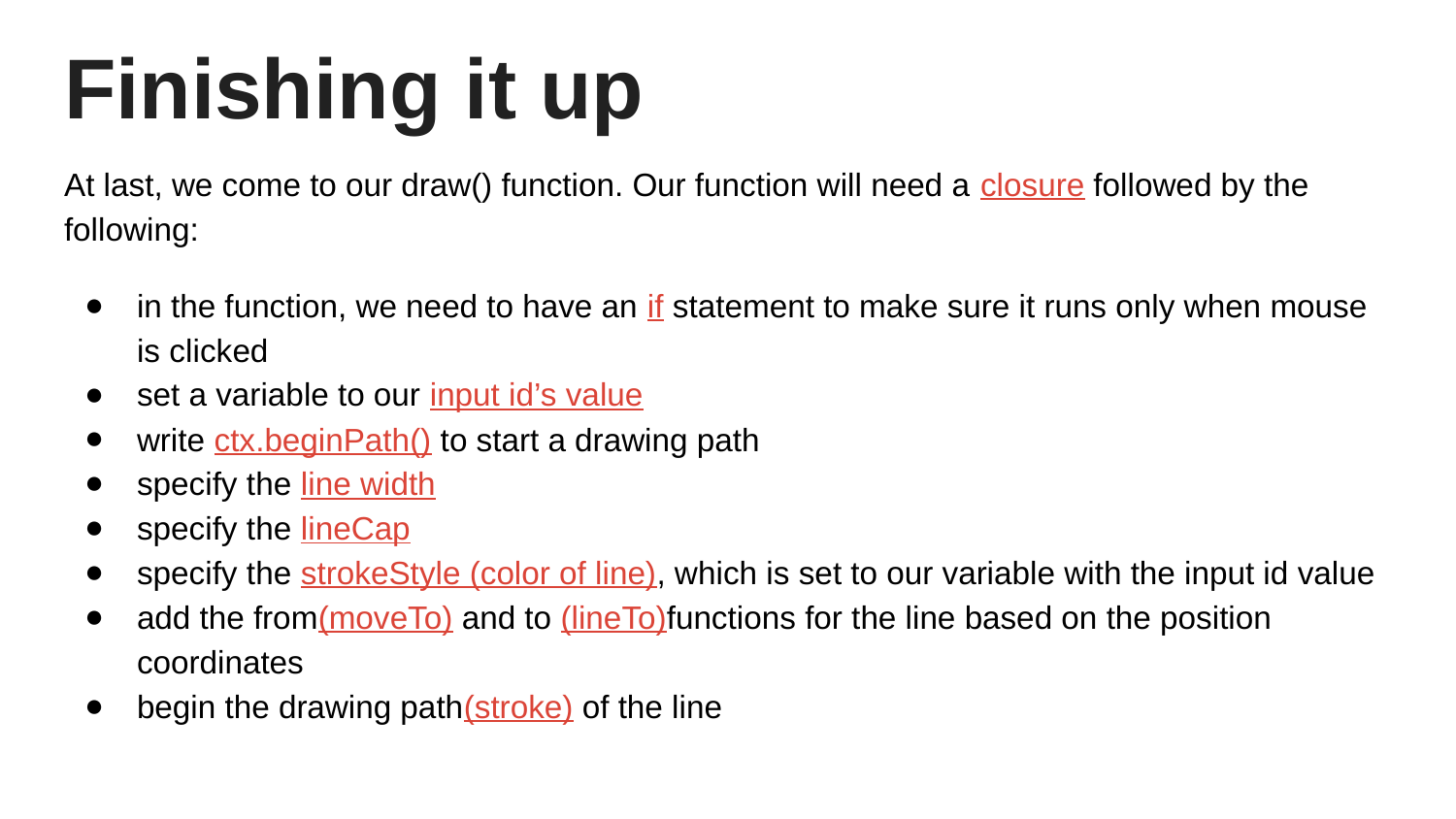

# Finishing it up
At last, we come to our draw() function. Our function will need a closure followed by the following:
in the function, we need to have an if statement to make sure it runs only when mouse is clicked
set a variable to our input id’s value
write ctx.beginPath() to start a drawing path
specify the line width
specify the lineCap
specify the strokeStyle (color of line), which is set to our variable with the input id value
add the from(moveTo) and to (lineTo)functions for the line based on the position coordinates
begin the drawing path(stroke) of the line